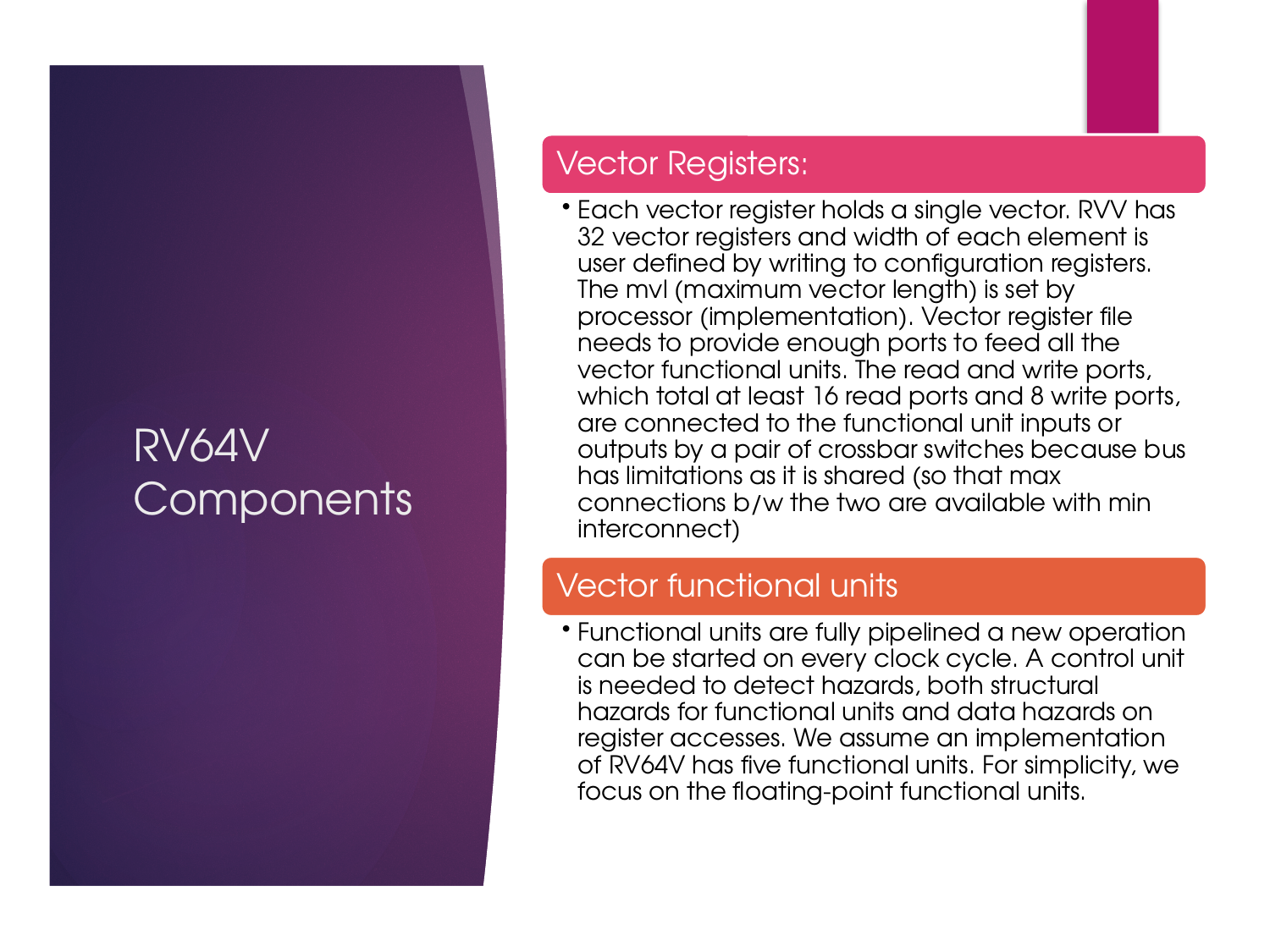

7
Vector Registers:
Each vector register holds a single vector. RVV has 32 vector registers and width of each element is user defined by writing to configuration registers. The mvl (maximum vector length) is set by processor (implementation). Vector register file needs to provide enough ports to feed all the vector functional units. The read and write ports, which total at least 16 read ports and 8 write ports, are connected to the functional unit inputs or outputs by a pair of crossbar switches because bus has limitations as it is shared (so that max connections b/w the two are available with min interconnect)
Vector functional units
Functional units are fully pipelined a new operation can be started on every clock cycle. A control unit is needed to detect hazards, both structural hazards for functional units and data hazards on register accesses. We assume an implementation of RV64V has five functional units. For simplicity, we focus on the floating-point functional units.
# RV64V Components